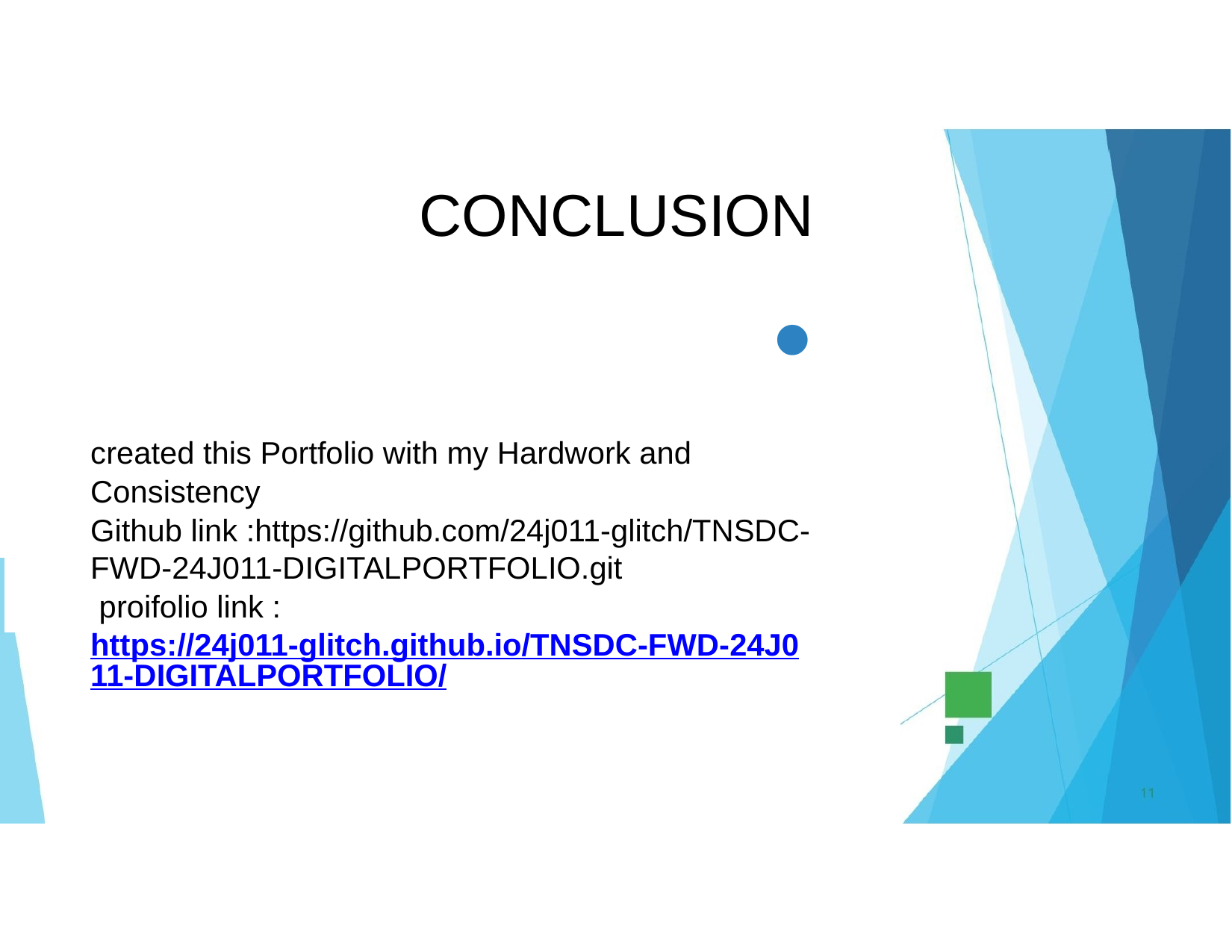

# CONCLUSION
•
created this Portfolio with my Hardwork and
Consistency
Github link :https://github.com/24j011-glitch/TNSDC-FWD-24J011-DIGITALPORTFOLIO.git
 proifolio link : https://24j011-glitch.github.io/TNSDC-FWD-24J011-DIGITALPORTFOLIO/